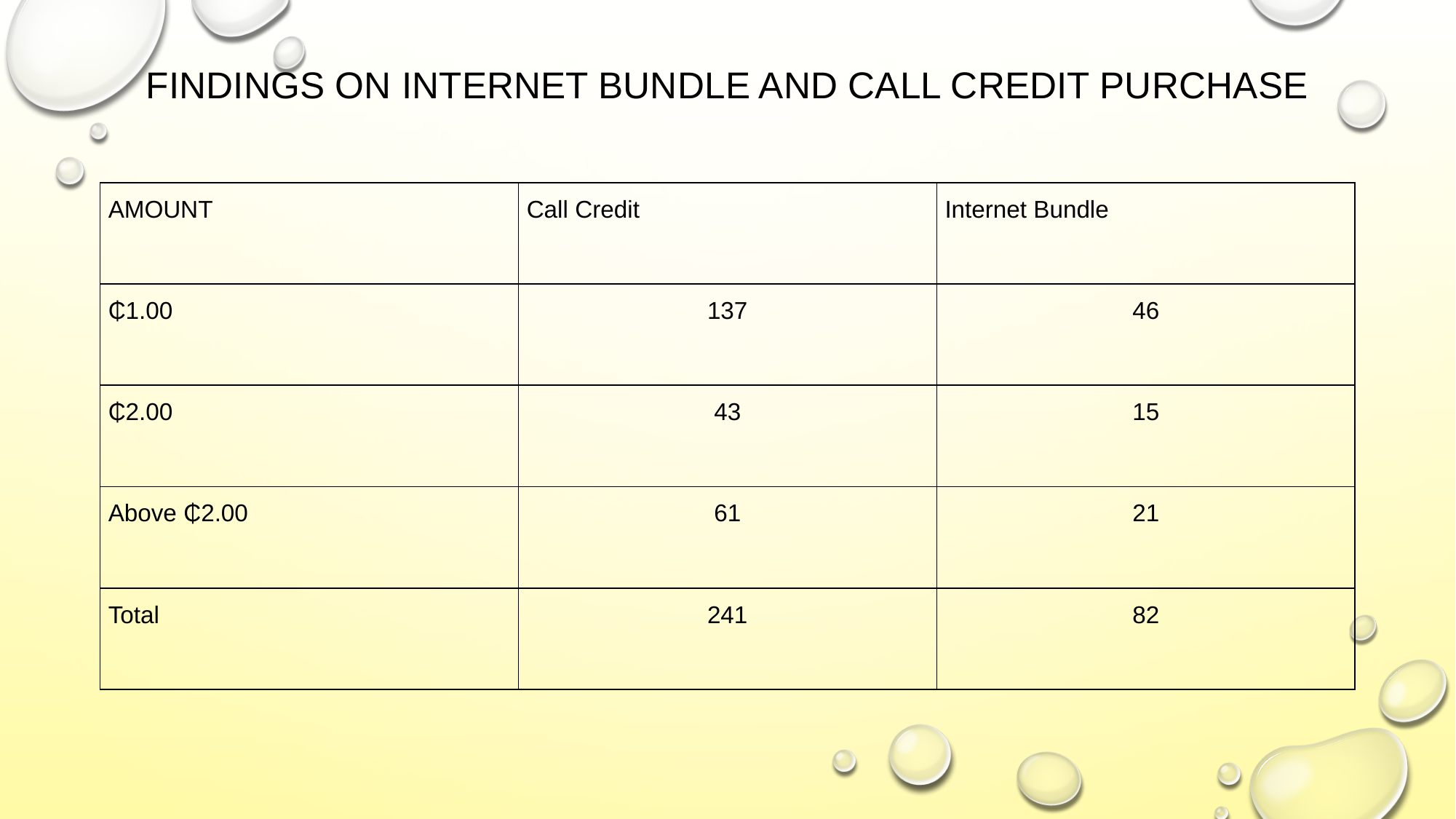

# FINDINGS ON INTERNET BUNDLE AND CALL CREDIT PURCHASE
| AMOUNT | Call Credit | Internet Bundle |
| --- | --- | --- |
| ₵1.00 | 137 | 46 |
| ₵2.00 | 43 | 15 |
| Above ₵2.00 | 61 | 21 |
| Total | 241 | 82 |